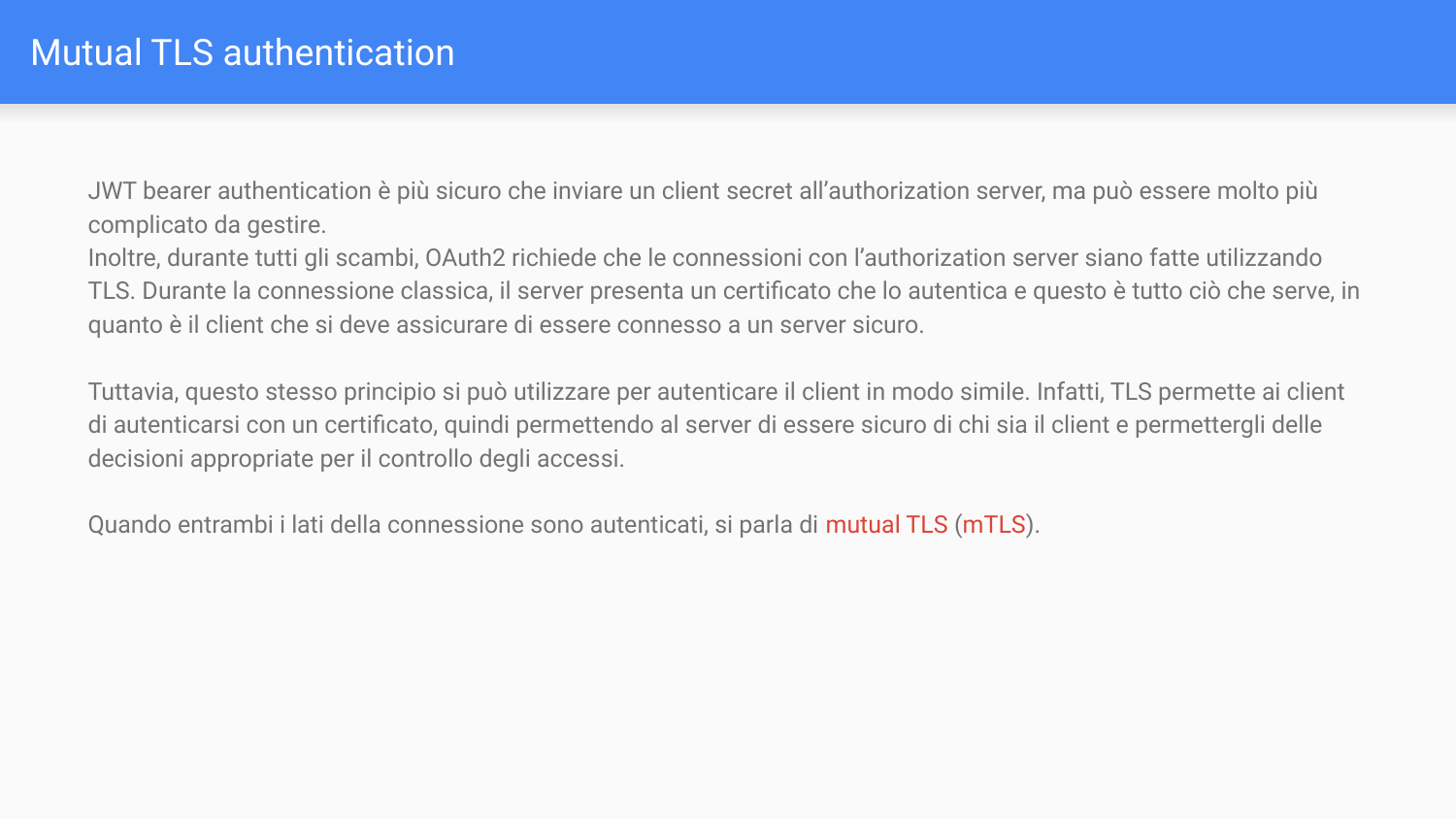

# Mutual TLS authentication
JWT bearer authentication è più sicuro che inviare un client secret all’authorization server, ma può essere molto più complicato da gestire.
Inoltre, durante tutti gli scambi, OAuth2 richiede che le connessioni con l’authorization server siano fatte utilizzando TLS. Durante la connessione classica, il server presenta un certificato che lo autentica e questo è tutto ciò che serve, in quanto è il client che si deve assicurare di essere connesso a un server sicuro.

Tuttavia, questo stesso principio si può utilizzare per autenticare il client in modo simile. Infatti, TLS permette ai client di autenticarsi con un certificato, quindi permettendo al server di essere sicuro di chi sia il client e permettergli delle decisioni appropriate per il controllo degli accessi.

Quando entrambi i lati della connessione sono autenticati, si parla di mutual TLS (mTLS).